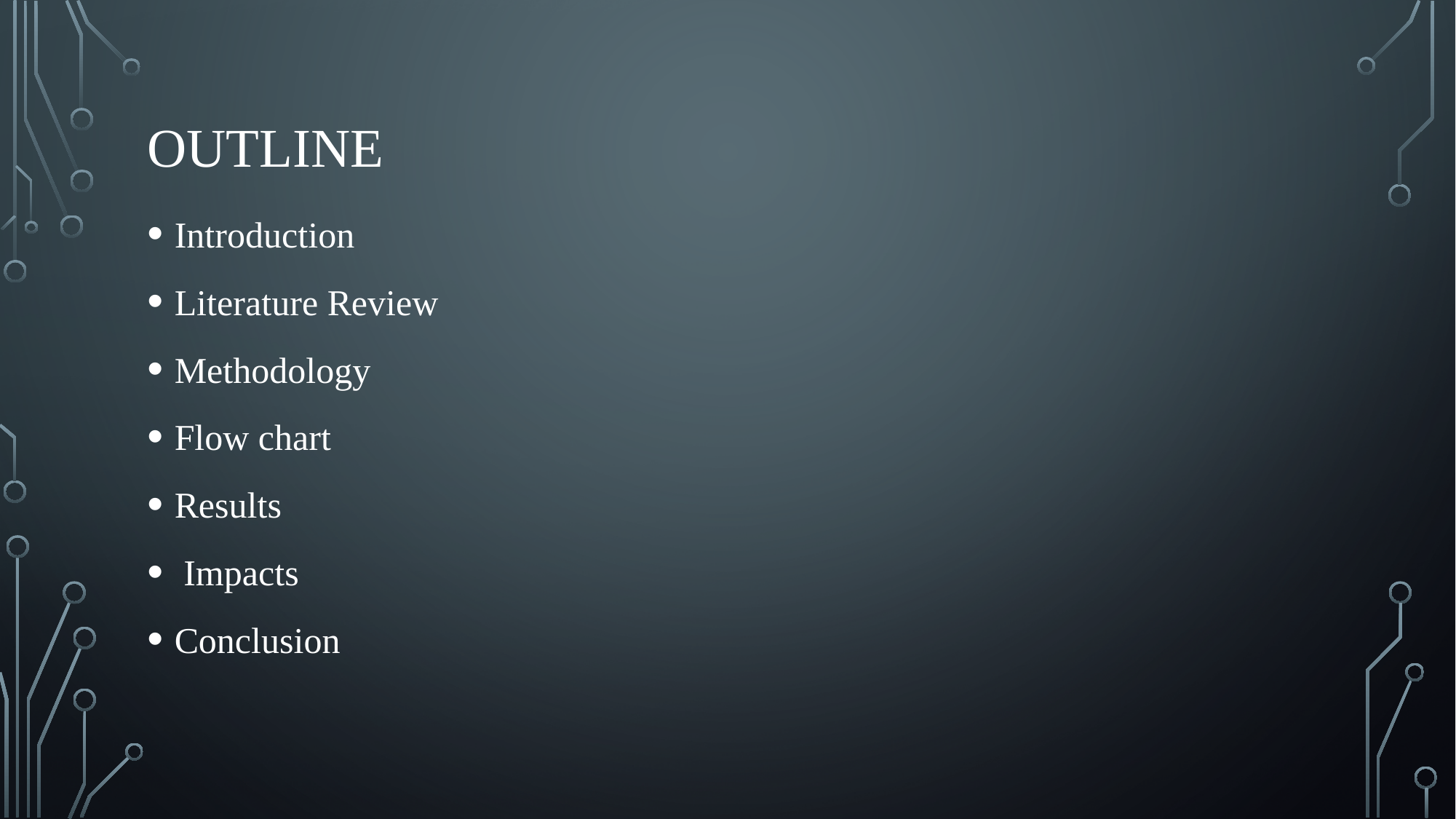

# Outline
Introduction
Literature Review
Methodology
Flow chart
Results
 Impacts
Conclusion